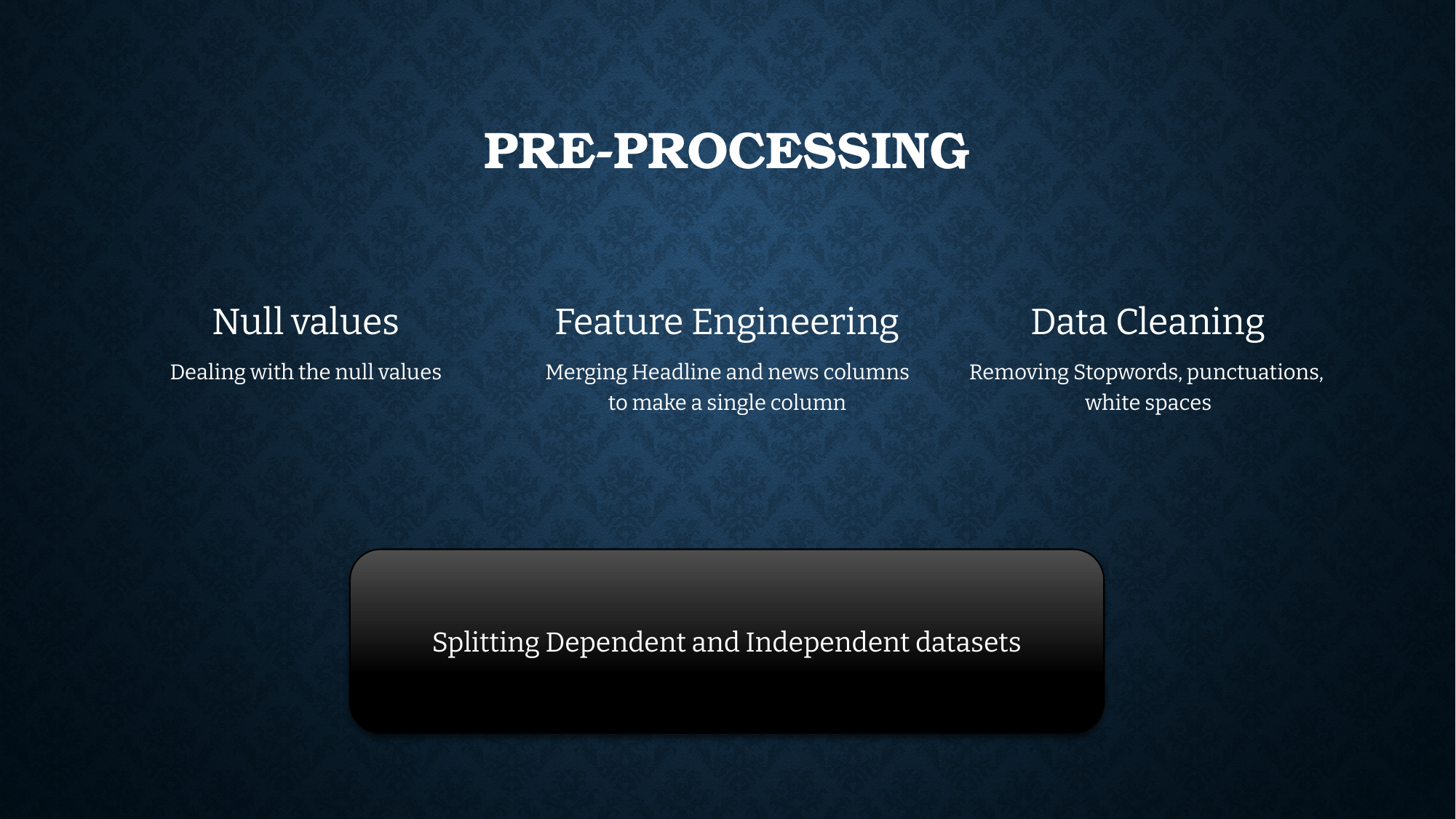

# Pre-processing
Null values
Feature Engineering
Data Cleaning
Dealing with the null values
Merging Headline and news columns to make a single column
Removing Stopwords, punctuations,  white spaces
Splitting Dependent and Independent datasets